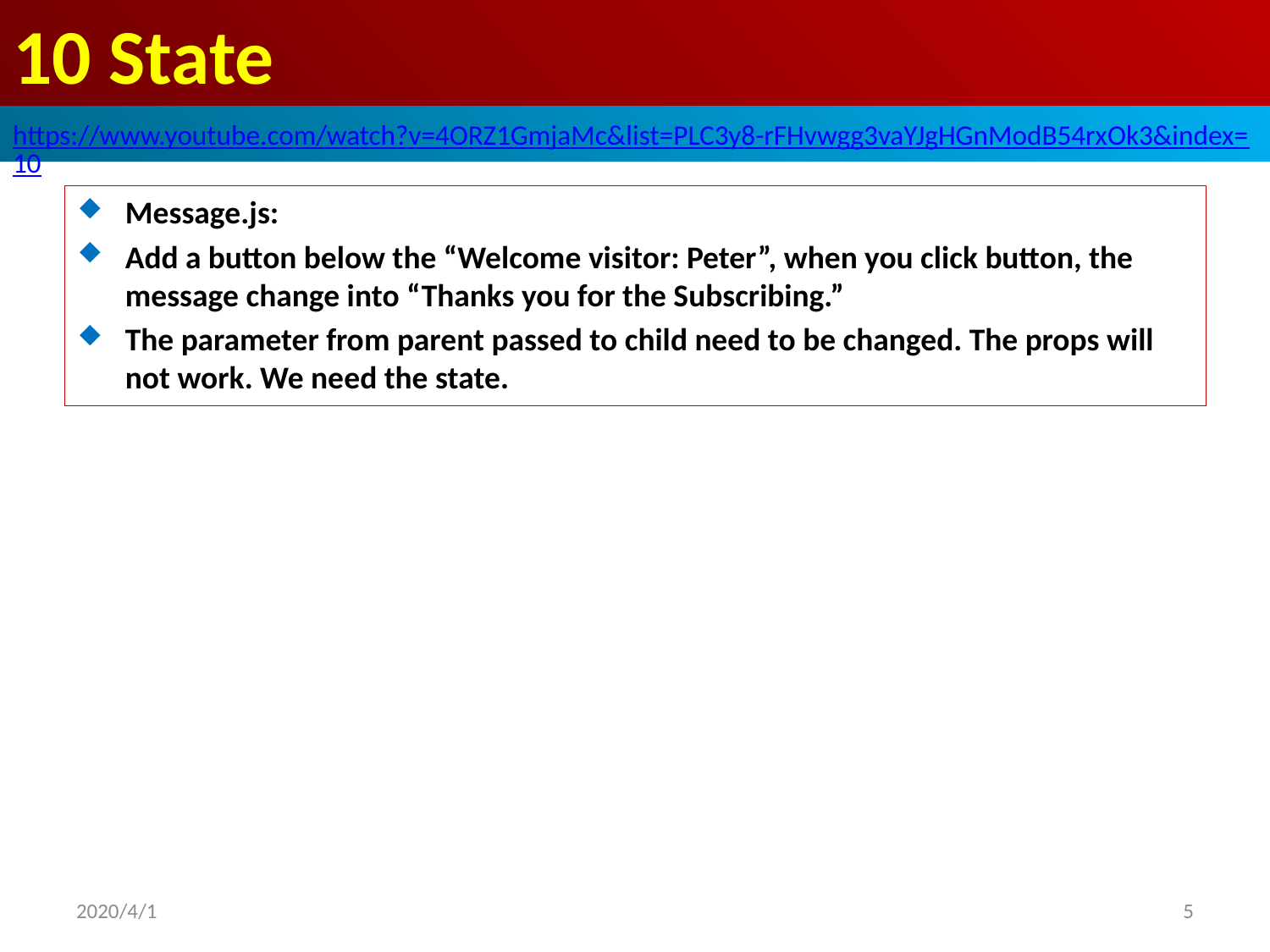

# 10 State
https://www.youtube.com/watch?v=4ORZ1GmjaMc&list=PLC3y8-rFHvwgg3vaYJgHGnModB54rxOk3&index=10
Message.js:
Add a button below the “Welcome visitor: Peter”, when you click button, the message change into “Thanks you for the Subscribing.”
The parameter from parent passed to child need to be changed. The props will not work. We need the state.
2020/4/1
5